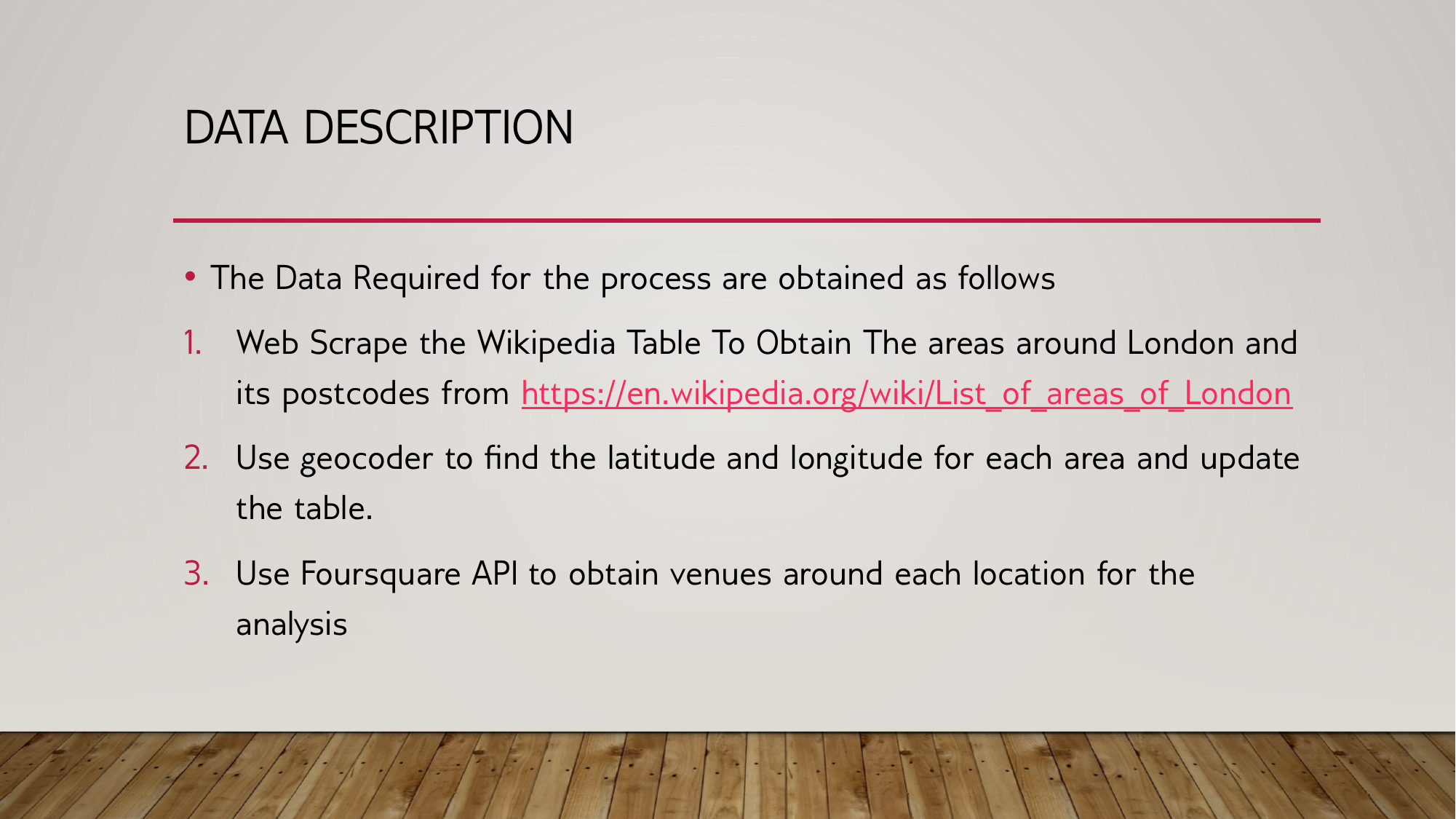

# DATA DESCRIPTION
The Data Required for the process are obtained as follows
Web Scrape the Wikipedia Table To Obtain The areas around London and its postcodes from https://en.wikipedia.org/wiki/List_of_areas_of_London
Use geocoder to find the latitude and longitude for each area and update the table.
Use Foursquare API to obtain venues around each location for the analysis